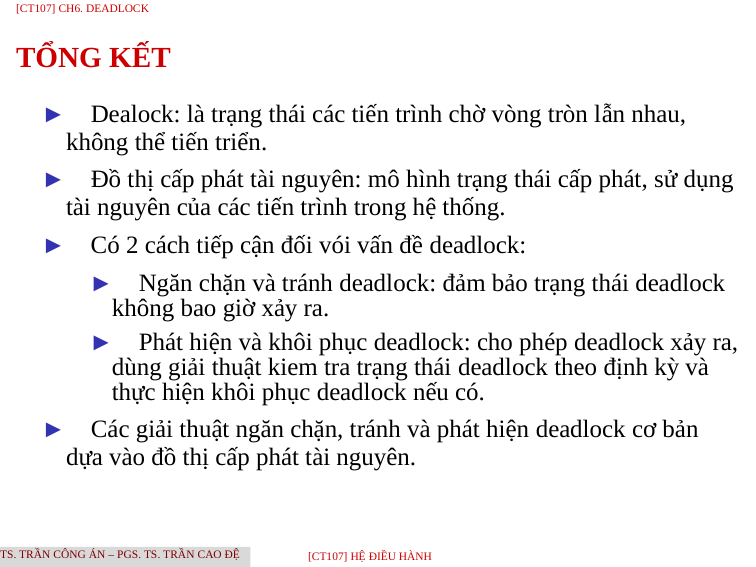

[CT107] Ch6. Deadlock
TỔNG KẾT
►    Dealock: là trạng thái các tiến trình chờ vòng tròn lẫn nhau, không thể tiến triển.
►    Đồ thị cấp phát tài nguyên: mô hình trạng thái cấp phát, sử dụng tài nguyên của các tiến trình trong hệ thống.
►    Có 2 cách tiếp cận đối vói vấn đề deadlock:
►    Ngăn chặn và tránh deadlock: đảm bảo trạng thái deadlock không bao giờ xảy ra.
►    Phát hiện và khôi phục deadlock: cho phép deadlock xảy ra, dùng giải thuật kiem tra trạng thái deadlock theo định kỳ và thực hiện khôi phục deadlock nếu có.
►    Các giải thuật ngăn chặn, tránh và phát hiện deadlock cơ bản dựa vào đồ thị cấp phát tài nguyên.
TS. Trần Công Án – PGS. TS. Trần Cao Đệ
[CT107] HỆ điều hành